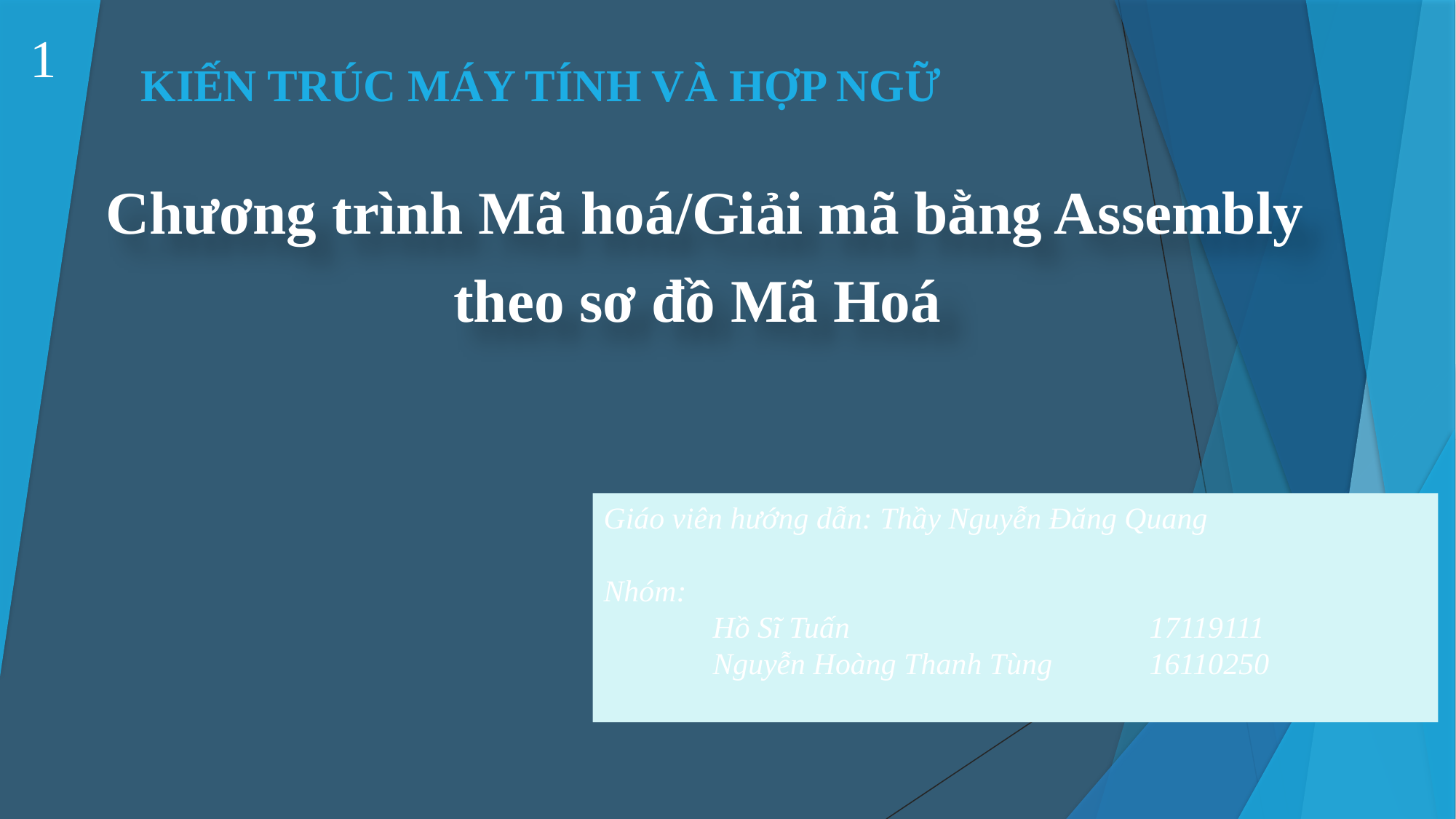

1
# KIẾN TRÚC MÁY TÍNH VÀ HỢP NGỮ
Chương trình Mã hoá/Giải mã bằng Assembly
 theo sơ đồ Mã Hoá
Giáo viên hướng dẫn: Thầy Nguyễn Đăng Quang

Nhóm:
	Hồ Sĩ Tuấn 			17119111
	Nguyễn Hoàng Thanh Tùng	16110250